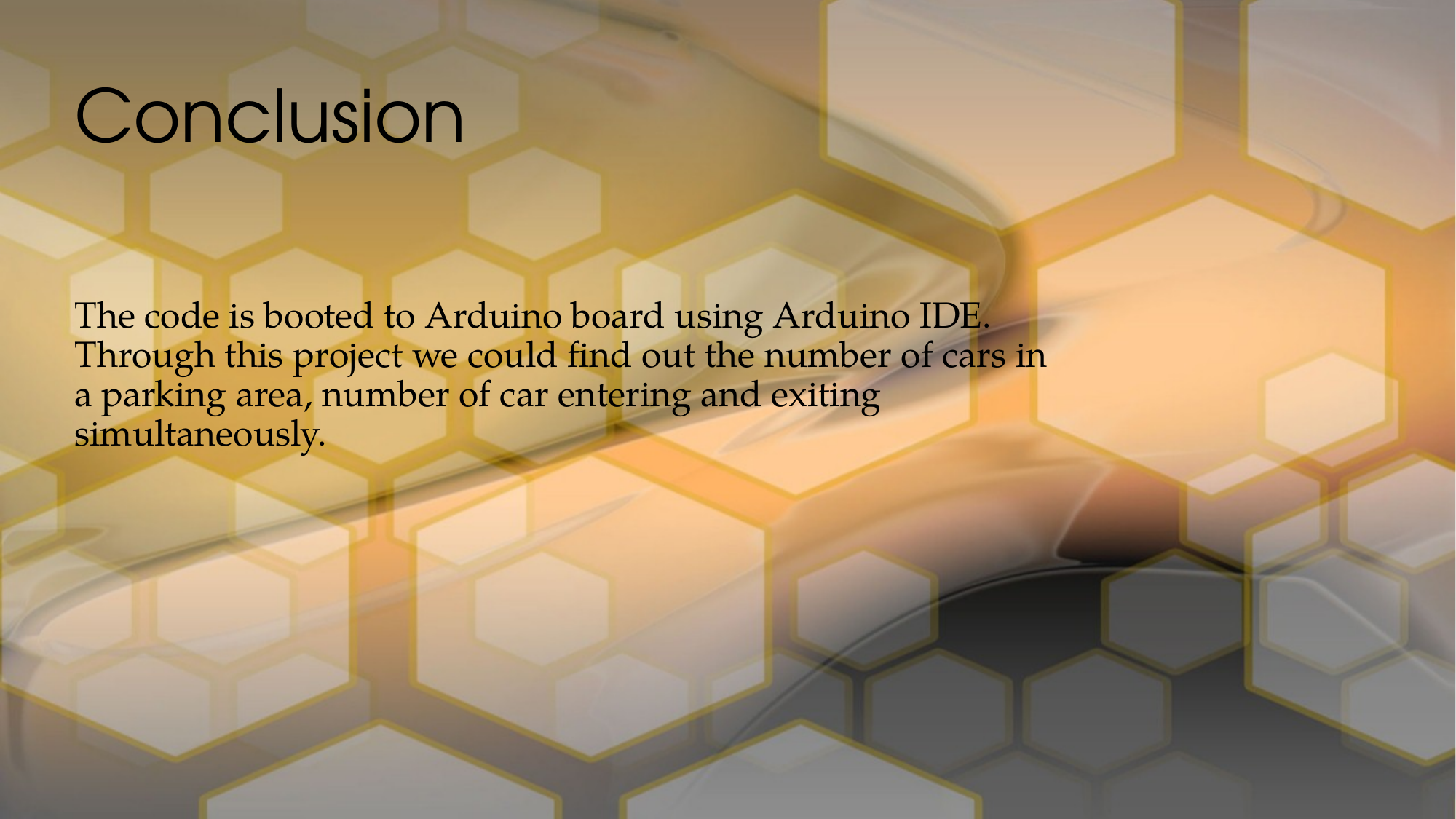

# Conclusion
The code is booted to Arduino board using Arduino IDE. Through this project we could find out the number of cars in a parking area, number of car entering and exiting simultaneously.